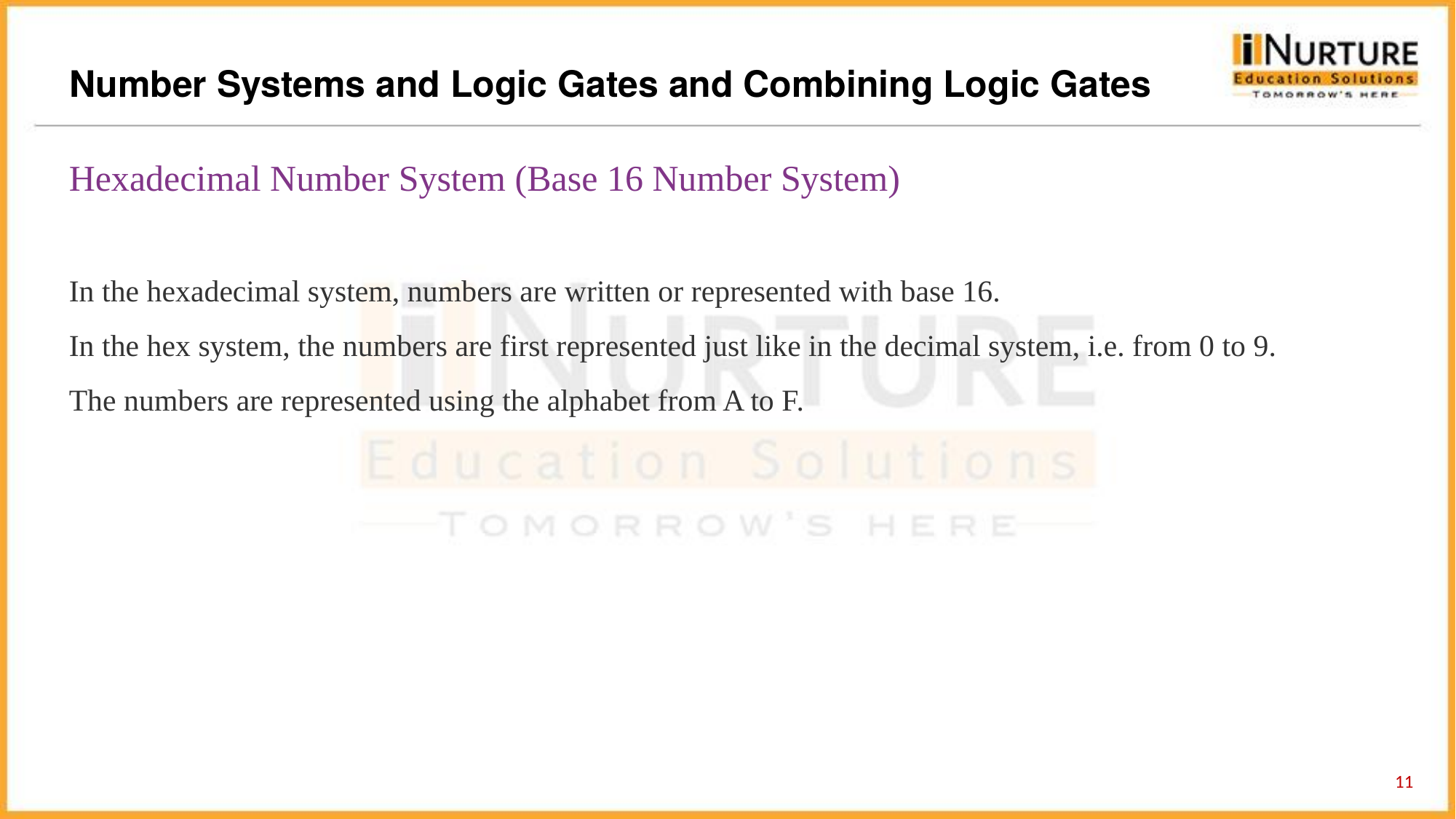

Number Systems and Logic Gates and Combining Logic Gates
Hexadecimal Number System (Base 16 Number System)

In the hexadecimal system, numbers are written or represented with base 16.
In the hex system, the numbers are first represented just like in the decimal system, i.e. from 0 to 9.
The numbers are represented using the alphabet from A to F.

11